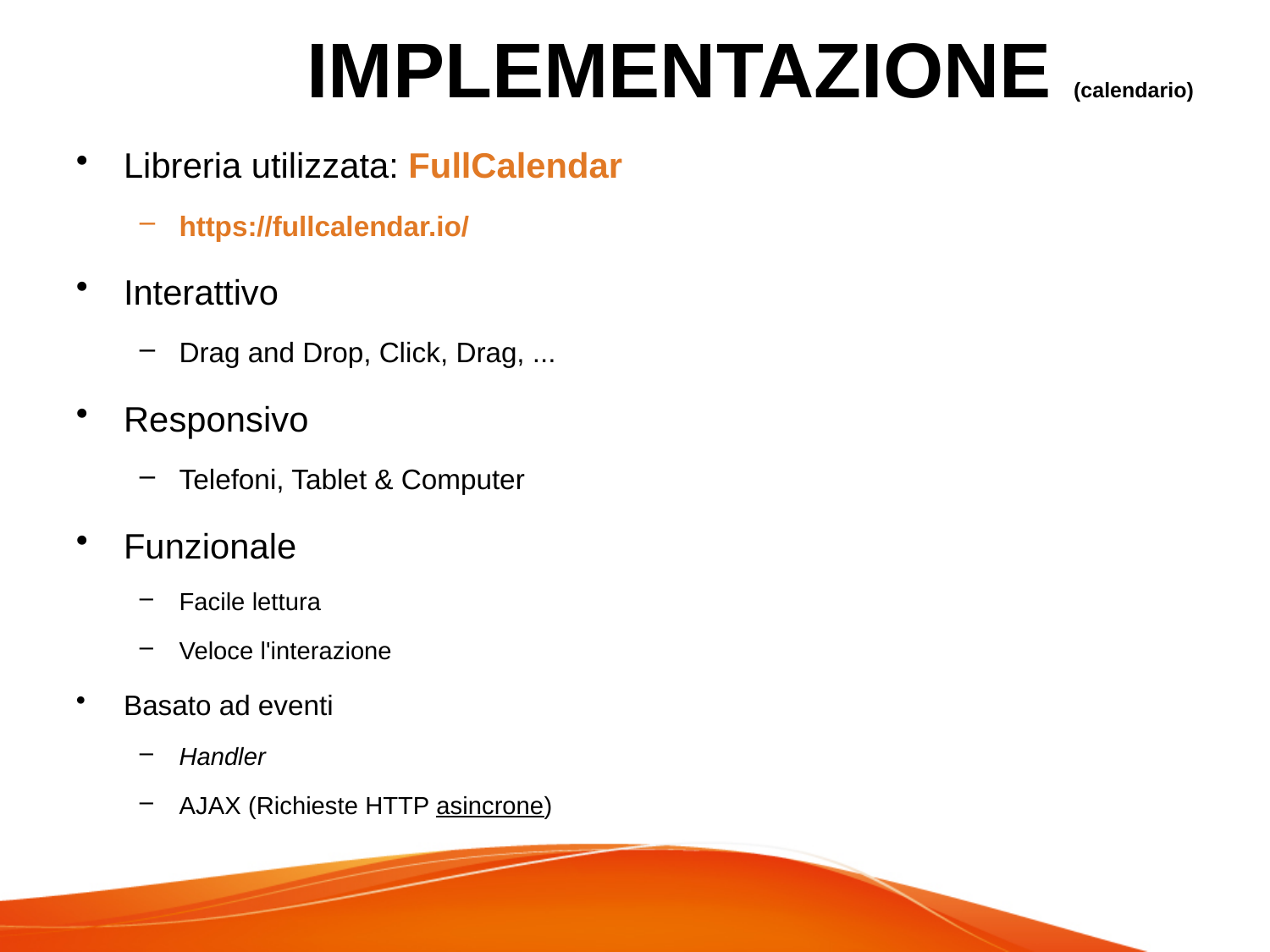

# IMPLEMENTAZIONE (calendario)
Libreria utilizzata: FullCalendar
https://fullcalendar.io/
Interattivo
Drag and Drop, Click, Drag, ...
Responsivo
Telefoni, Tablet & Computer
Funzionale
Facile lettura
Veloce l'interazione
Basato ad eventi
Handler
AJAX (Richieste HTTP asincrone)